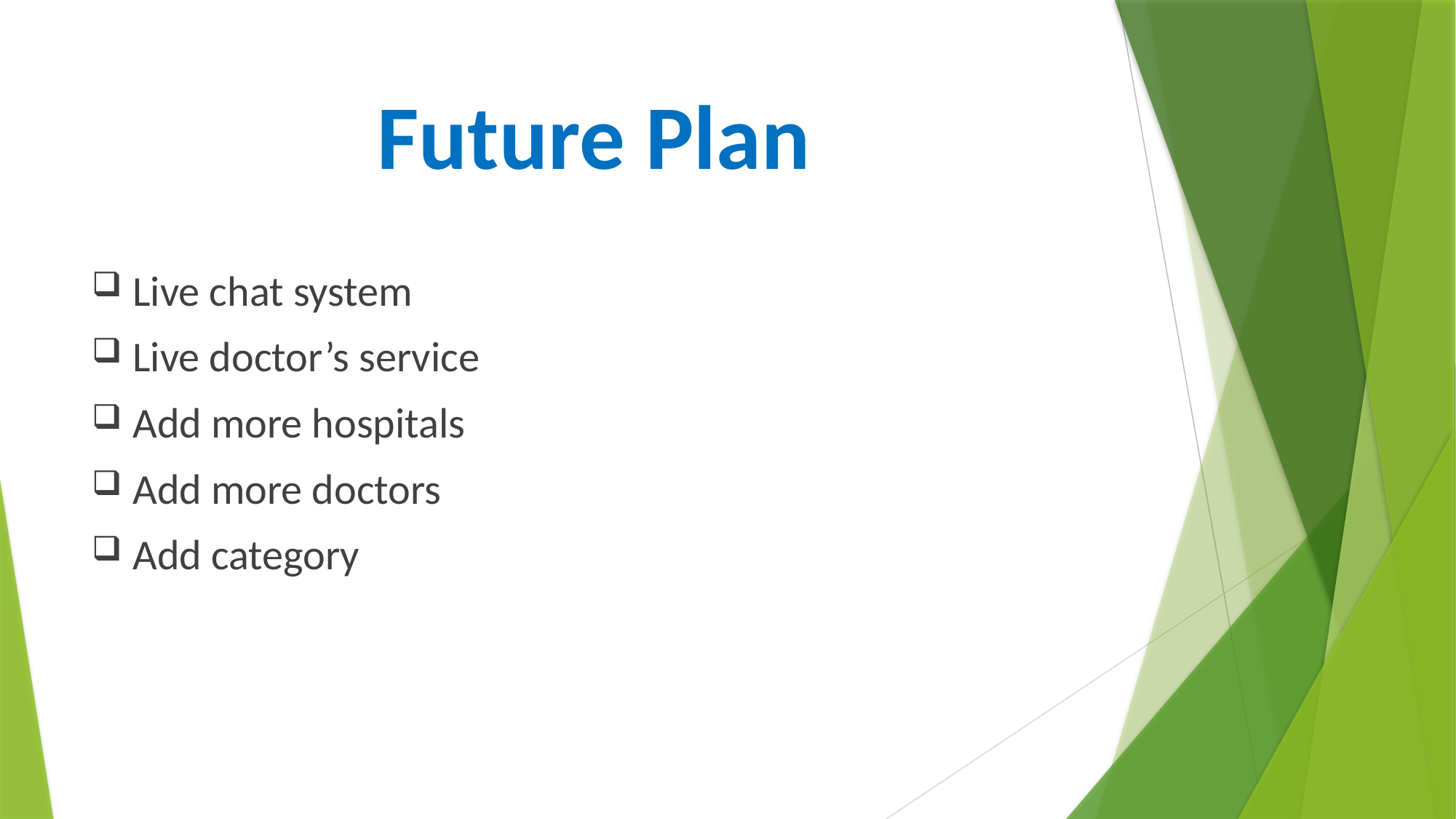

# Future Plan
Live chat system
Live doctor’s service
Add more hospitals
Add more doctors
Add category